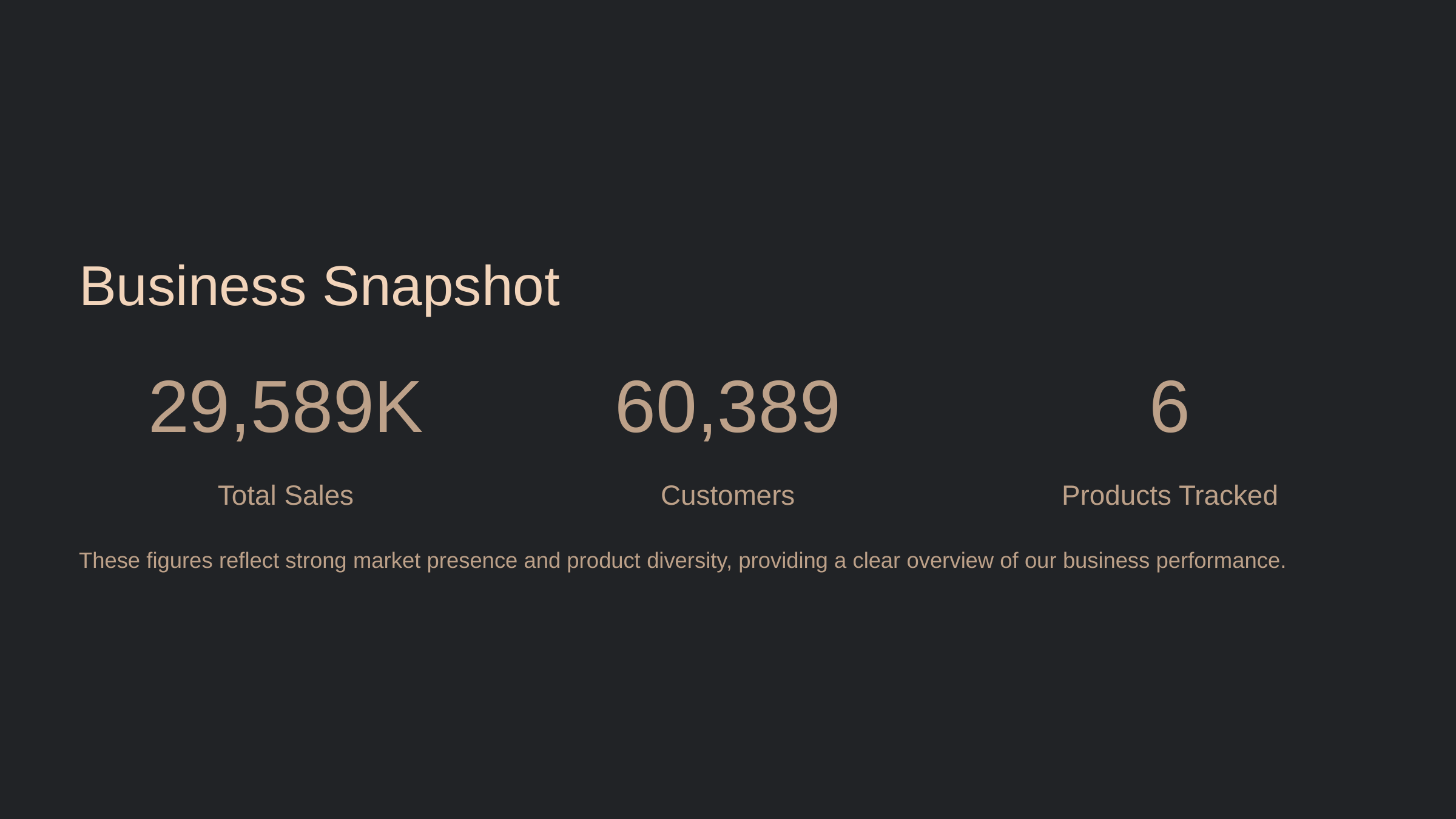

Business Snapshot
29,589K
60,389
6
Total Sales
Customers
Products Tracked
These figures reflect strong market presence and product diversity, providing a clear overview of our business performance.